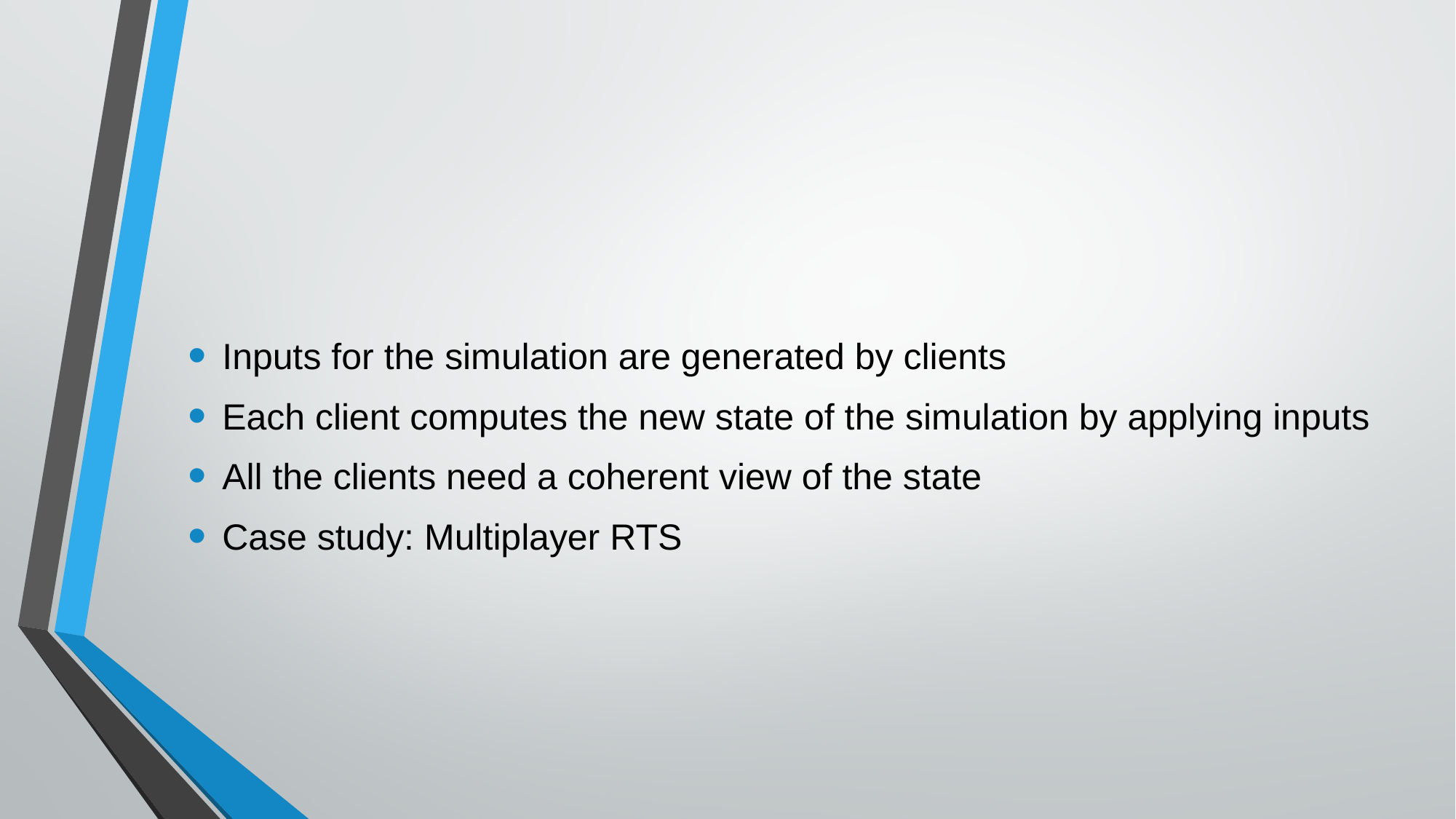

#
Inputs for the simulation are generated by clients
Each client computes the new state of the simulation by applying inputs
All the clients need a coherent view of the state
Case study: Multiplayer RTS